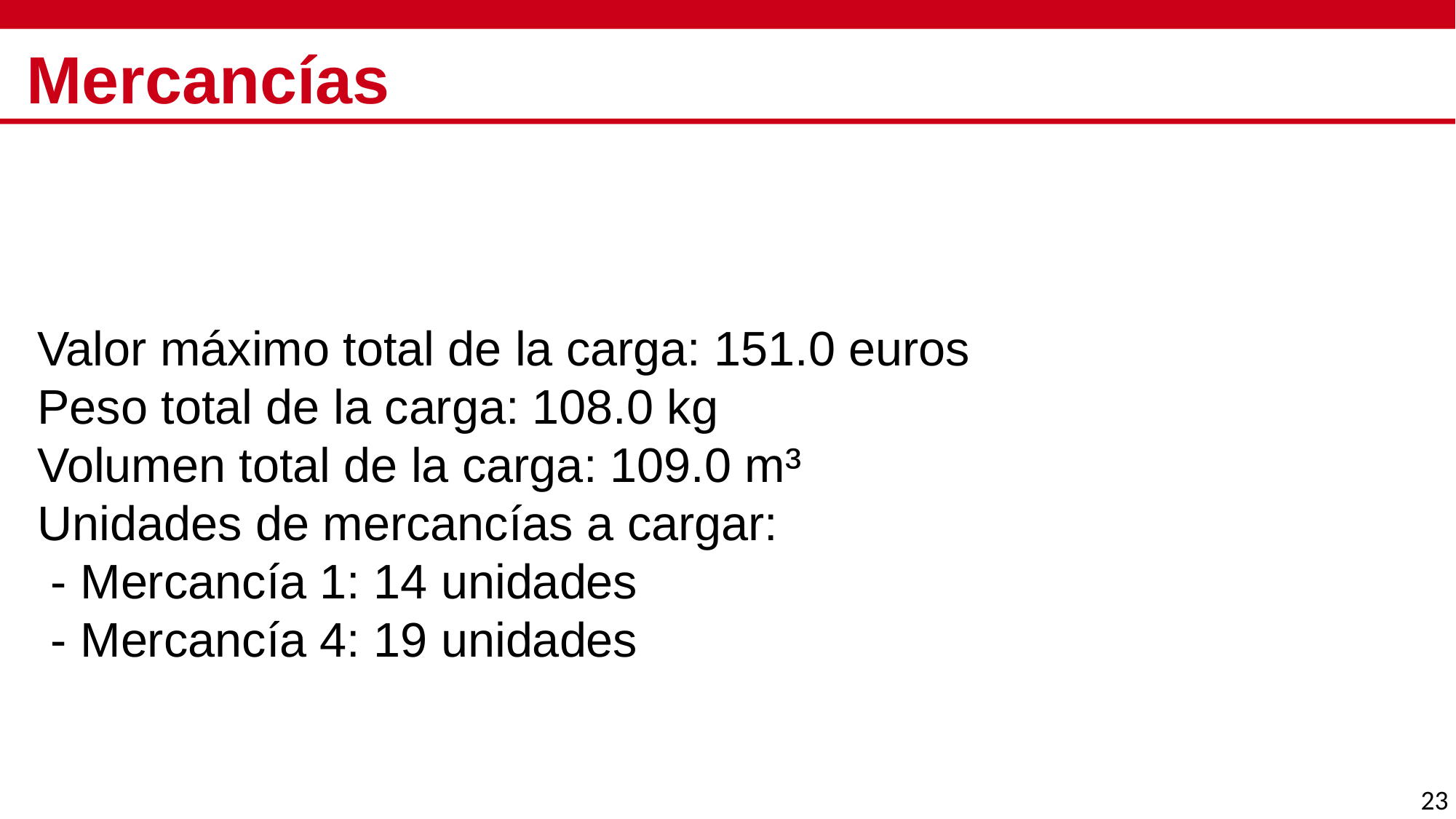

# Mercancías

Valor máximo total de la carga: 151.0 euros
Peso total de la carga: 108.0 kg
Volumen total de la carga: 109.0 m³
Unidades de mercancías a cargar:
 - Mercancía 1: 14 unidades
 - Mercancía 4: 19 unidades
23